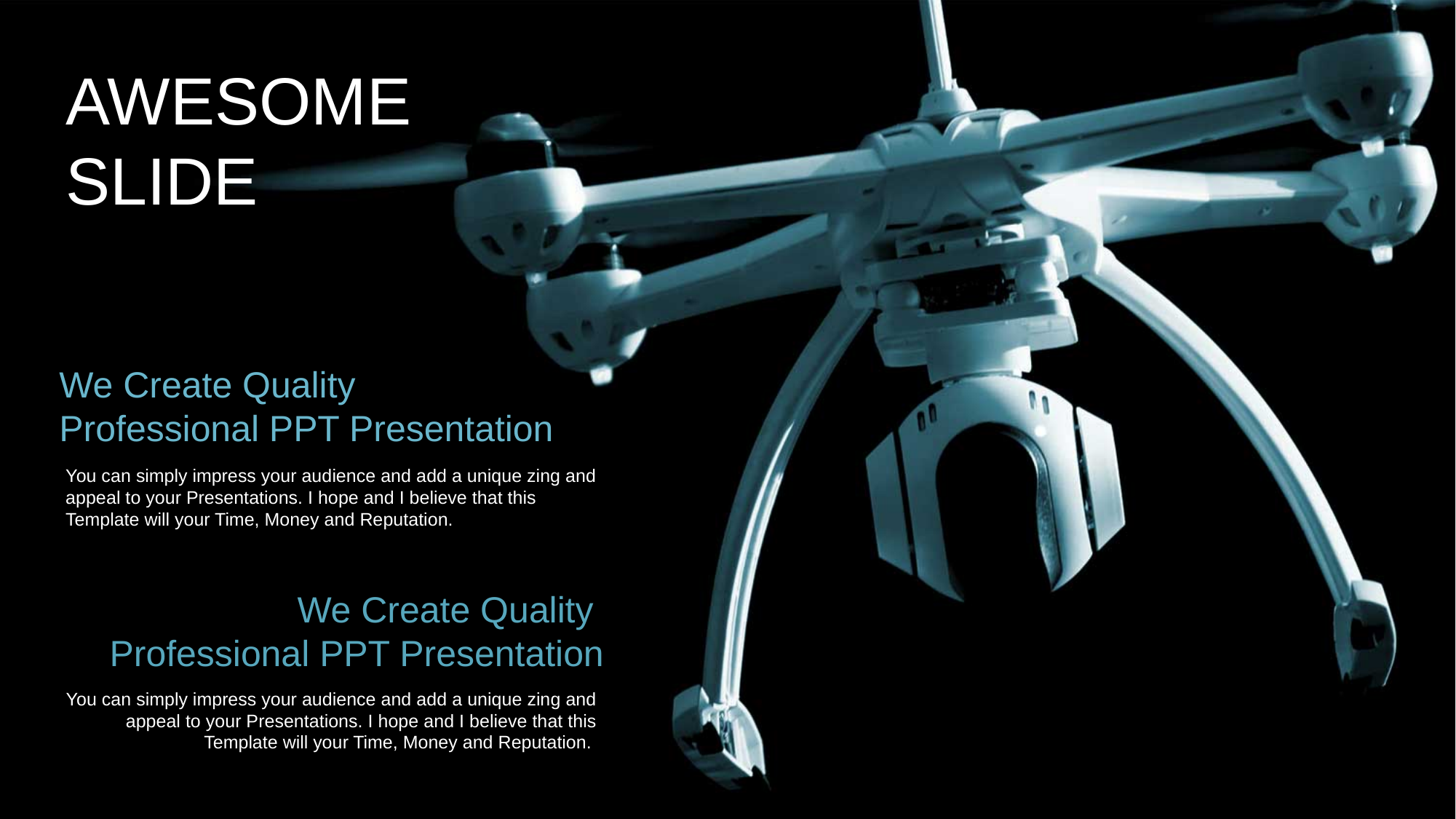

AWESOME SLIDE
We Create Quality
Professional PPT Presentation
You can simply impress your audience and add a unique zing and appeal to your Presentations. I hope and I believe that this Template will your Time, Money and Reputation.
We Create Quality
Professional PPT Presentation
You can simply impress your audience and add a unique zing and appeal to your Presentations. I hope and I believe that this Template will your Time, Money and Reputation.